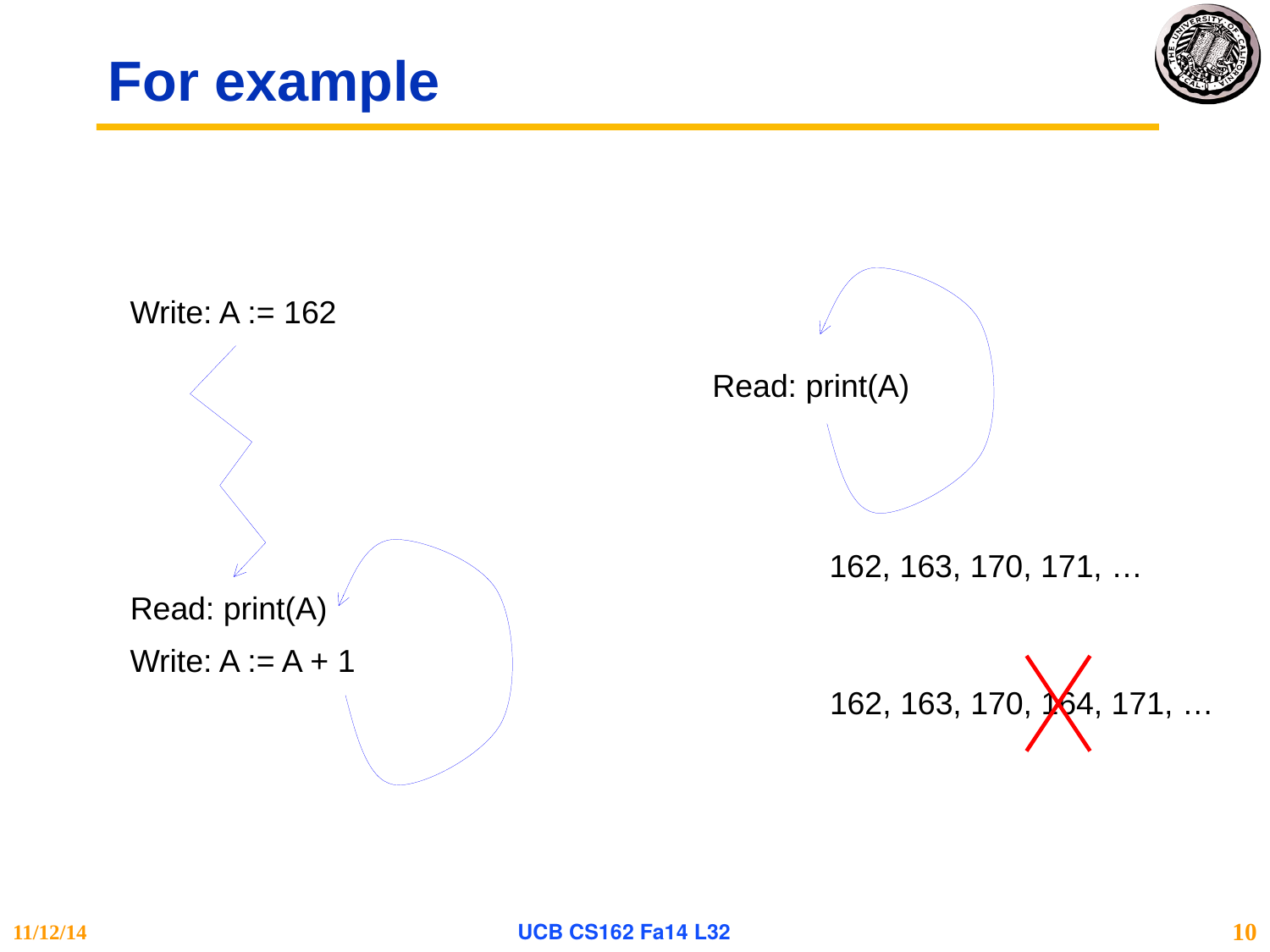

# For example

Write: A := 162

Read: print(A)

162, 163, 170, 171, …
Read: print(A)
Write: A := A + 1
162, 163, 170, 164, 171, …
11/12/14
UCB CS162 Fa14 L32
10